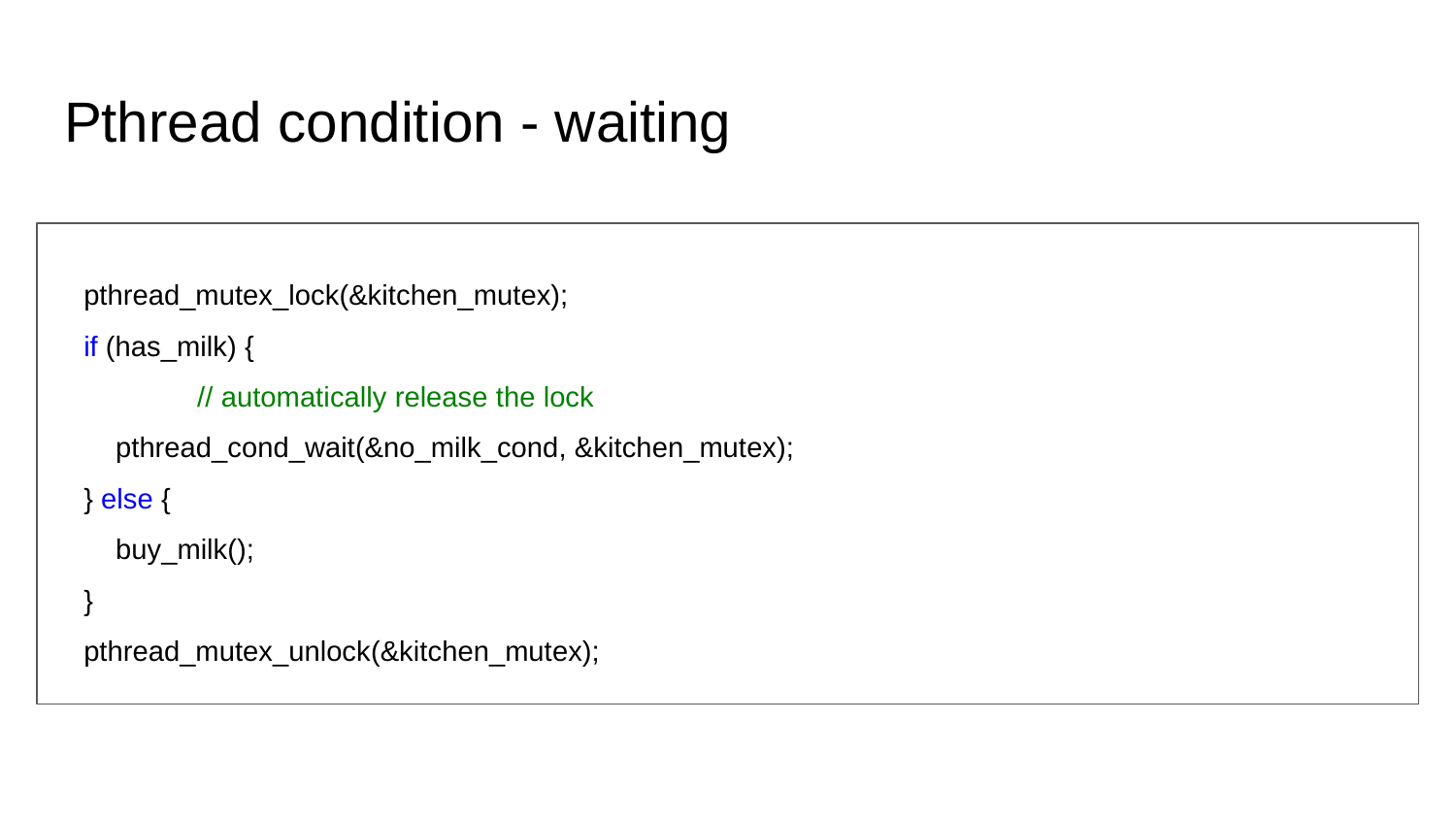

# Pthread condition - waiting
    pthread_mutex_lock(&kitchen_mutex);
    if (has_milk) {
	// automatically release the lock
        pthread_cond_wait(&no_milk_cond, &kitchen_mutex);
    } else {
        buy_milk();
    }
    pthread_mutex_unlock(&kitchen_mutex);